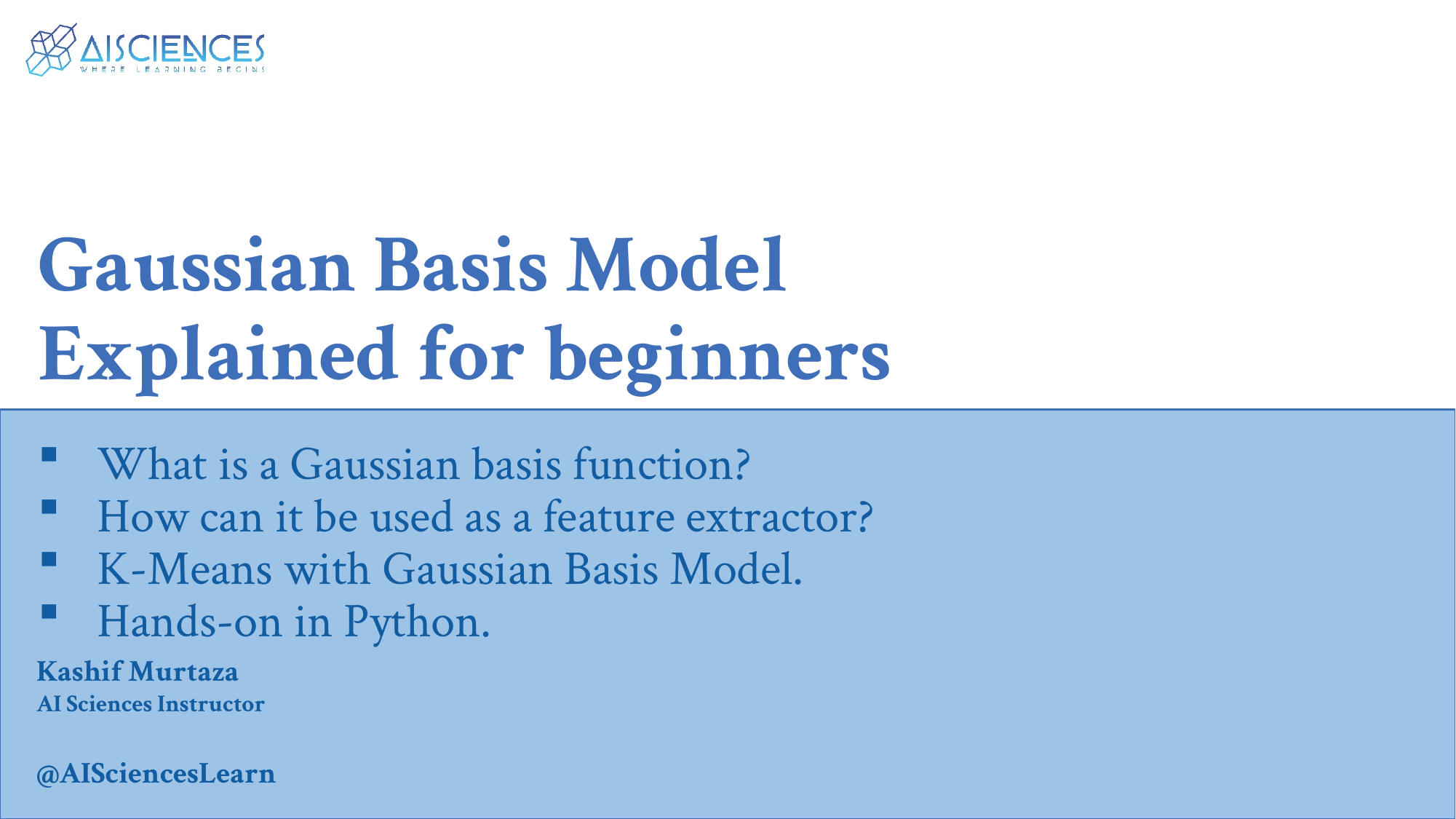

Gaussian Basis Model
Explained for beginners
What is a Gaussian basis function?
How can it be used as a feature extractor?
K-Means with Gaussian Basis Model.
Hands-on in Python.